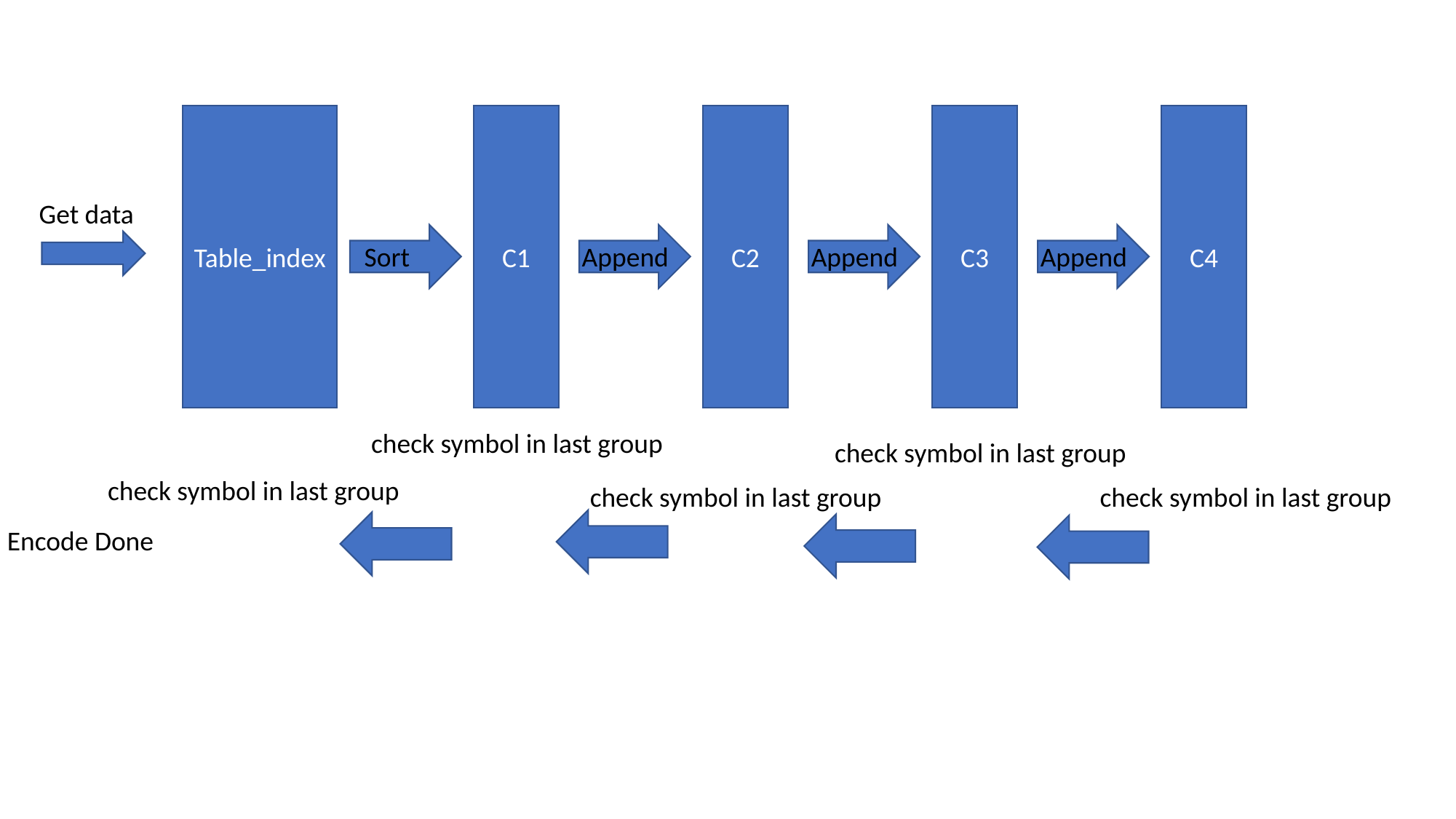

Table_index
C1
C2
C3
C4
Get data

Sort

Append

Append

Append

check symbol in last group
check symbol in last group
check symbol in last group
check symbol in last group
check symbol in last group

Encode Done